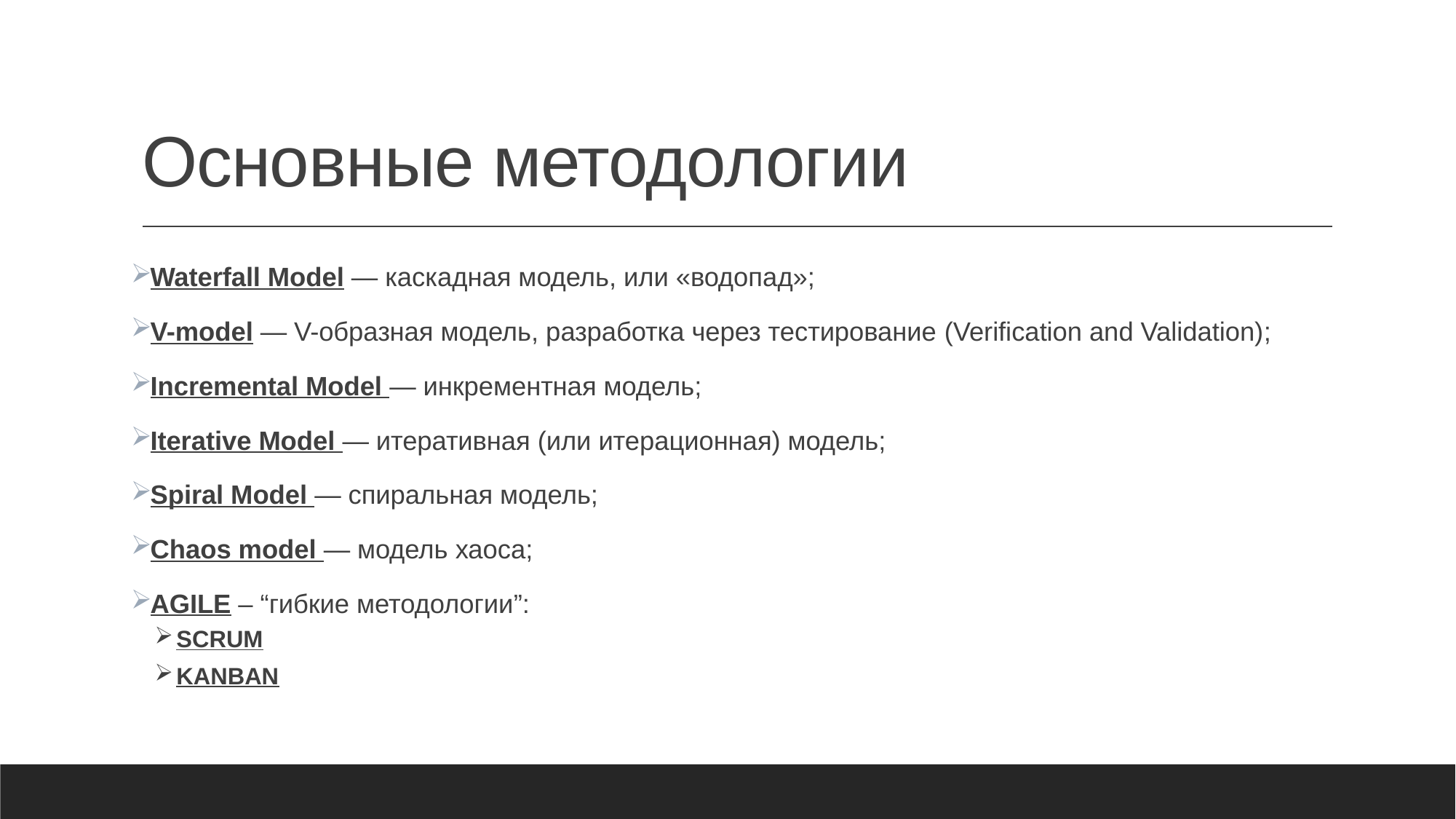

# Основные методологии
Waterfall Model — каскадная модель, или «водопад»;
V-model — V-образная модель, разработка через тестирование (Verification and Validation);
Incremental Model — инкрементная модель;
Iterative Model — итеративная (или итерационная) модель;
Spiral Model — спиральная модель;
Chaos model — модель хаоса;
AGILE – “гибкие методологии”:
SCRUM
KANBAN